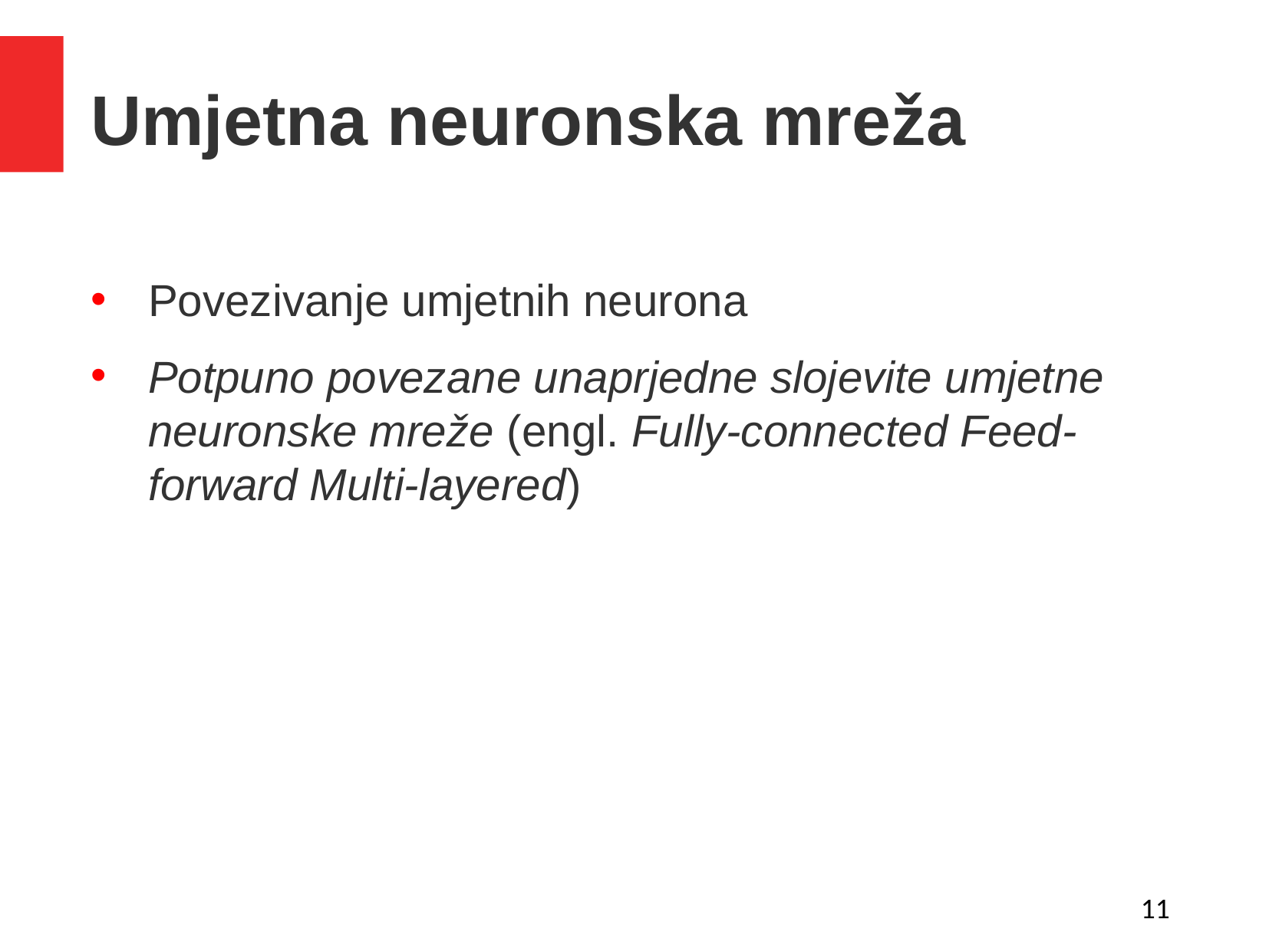

# Umjetna neuronska mreža
Povezivanje umjetnih neurona
Potpuno povezane unaprjedne slojevite umjetne neuronske mreže (engl. Fully-connected Feed-forward Multi-layered)
11